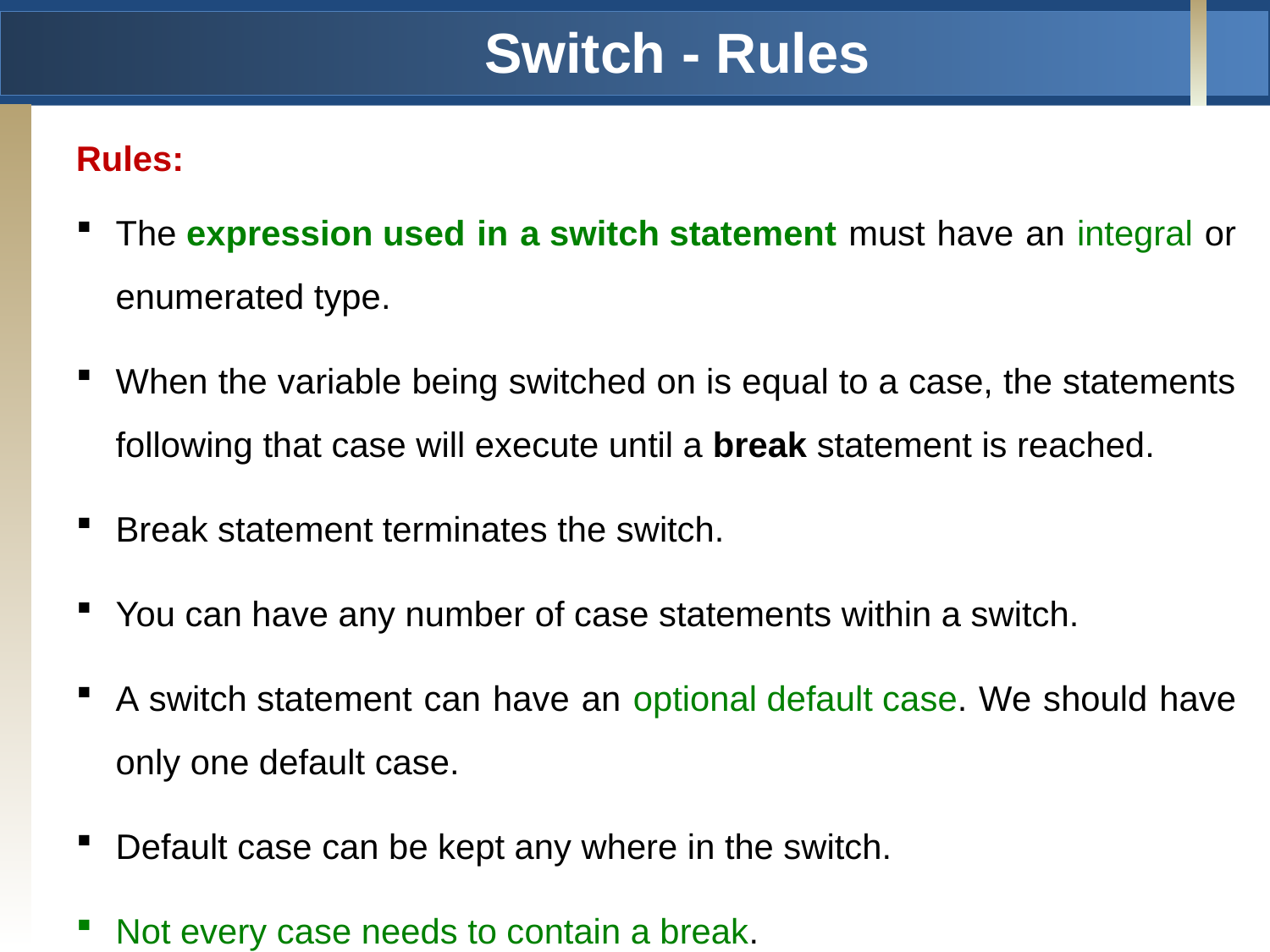

# Switch - Rules
Rules:
The expression used in a switch statement must have an integral or enumerated type.
When the variable being switched on is equal to a case, the statements following that case will execute until a break statement is reached.
Break statement terminates the switch.
You can have any number of case statements within a switch.
A switch statement can have an optional default case. We should have only one default case.
Default case can be kept any where in the switch.
Not every case needs to contain a break.